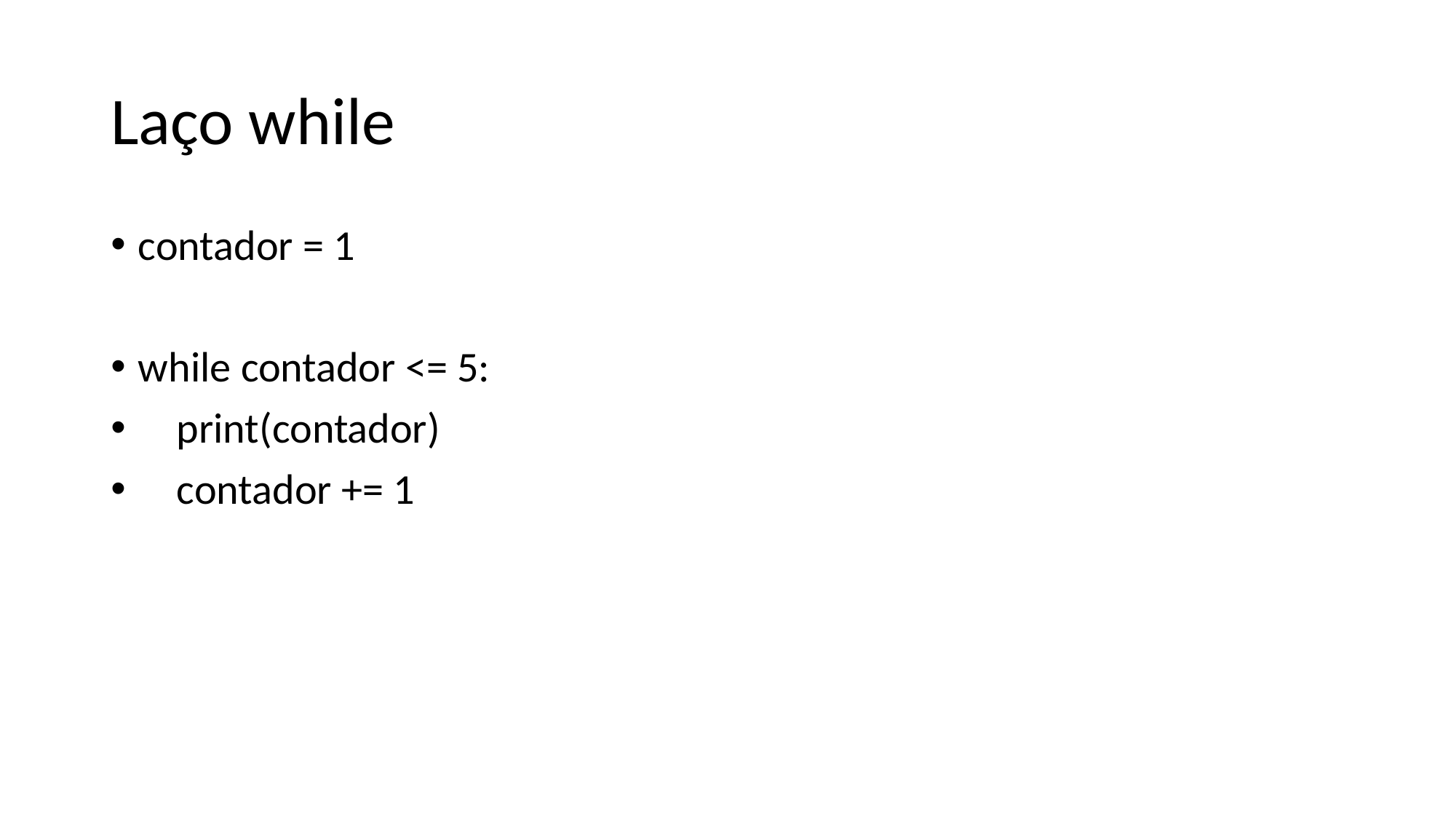

# Laço while
contador = 1

while contador <= 5:
    print(contador)
    contador += 1